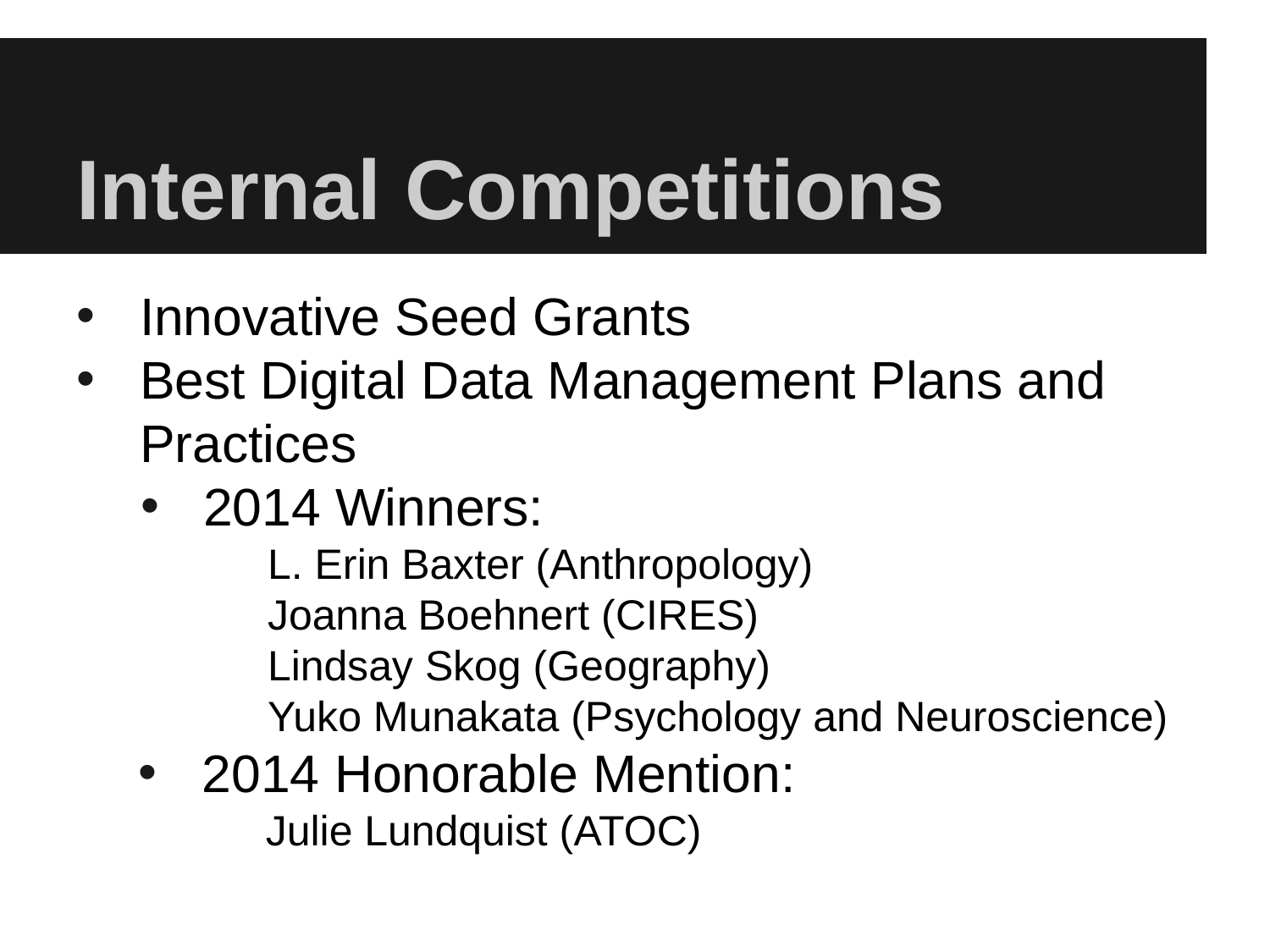

# Internal Competitions
Innovative Seed Grants
Best Digital Data Management Plans and Practices
2014 Winners:
	L. Erin Baxter (Anthropology)
	Joanna Boehnert (CIRES)
	Lindsay Skog (Geography)
	Yuko Munakata (Psychology and Neuroscience)
2014 Honorable Mention:
	Julie Lundquist (ATOC)